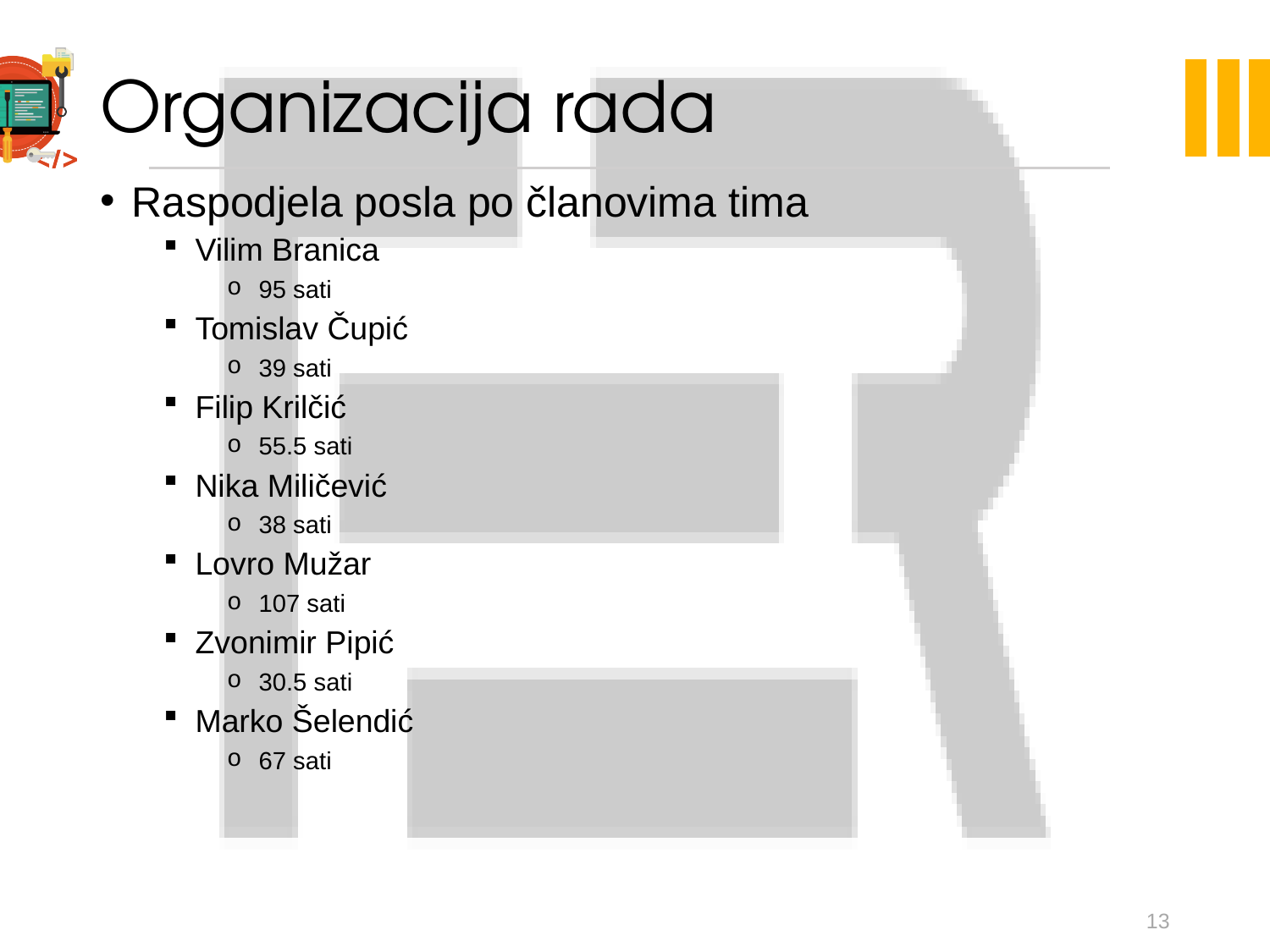

# Organizacija rada
Raspodjela posla po članovima tima
Vilim Branica
95 sati
Tomislav Čupić
39 sati
Filip Krilčić
55.5 sati
Nika Miličević
38 sati
Lovro Mužar
107 sati
Zvonimir Pipić
30.5 sati
Marko Šelendić
67 sati
13